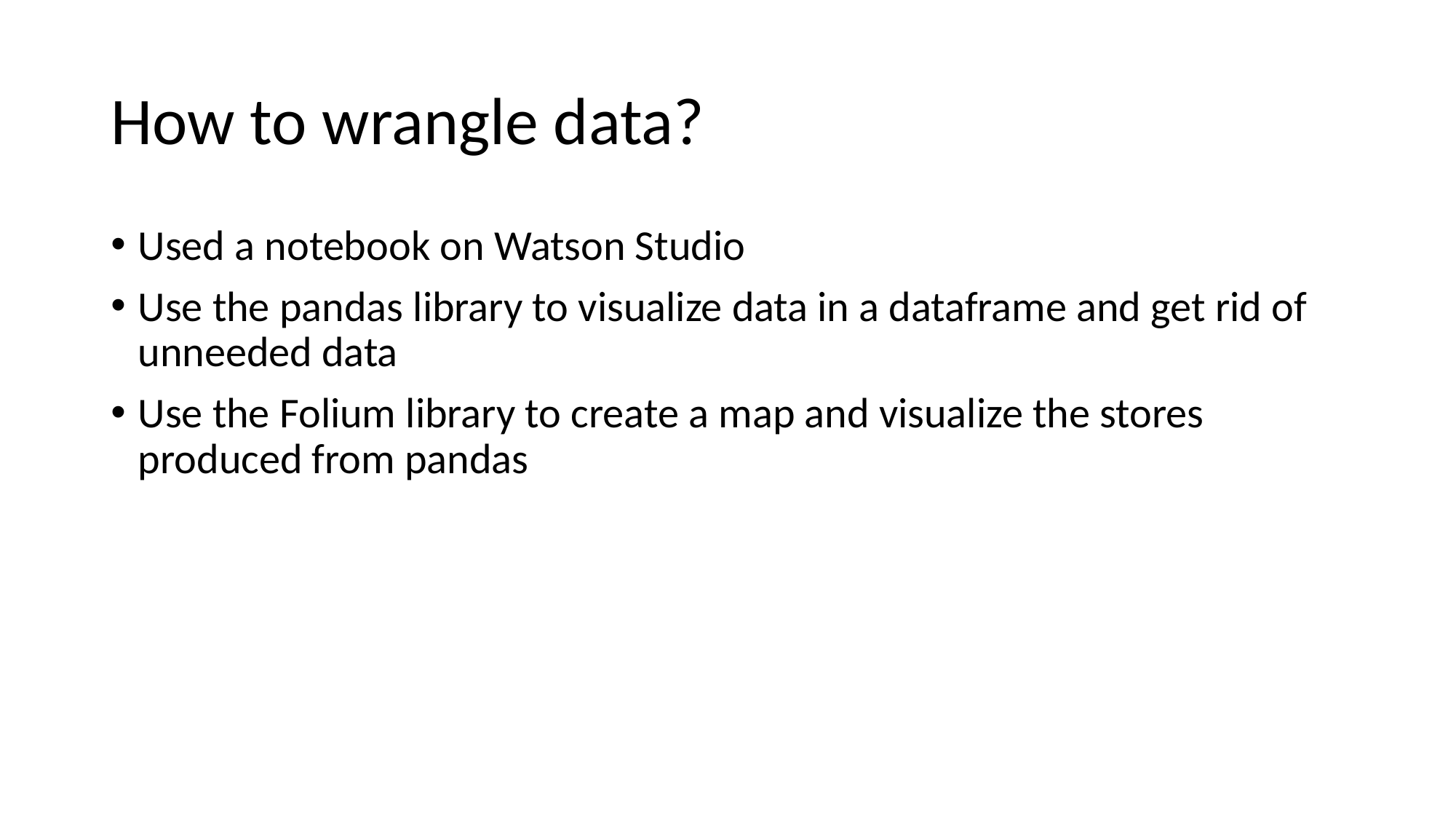

# How to wrangle data?
Used a notebook on Watson Studio
Use the pandas library to visualize data in a dataframe and get rid of unneeded data
Use the Folium library to create a map and visualize the stores produced from pandas